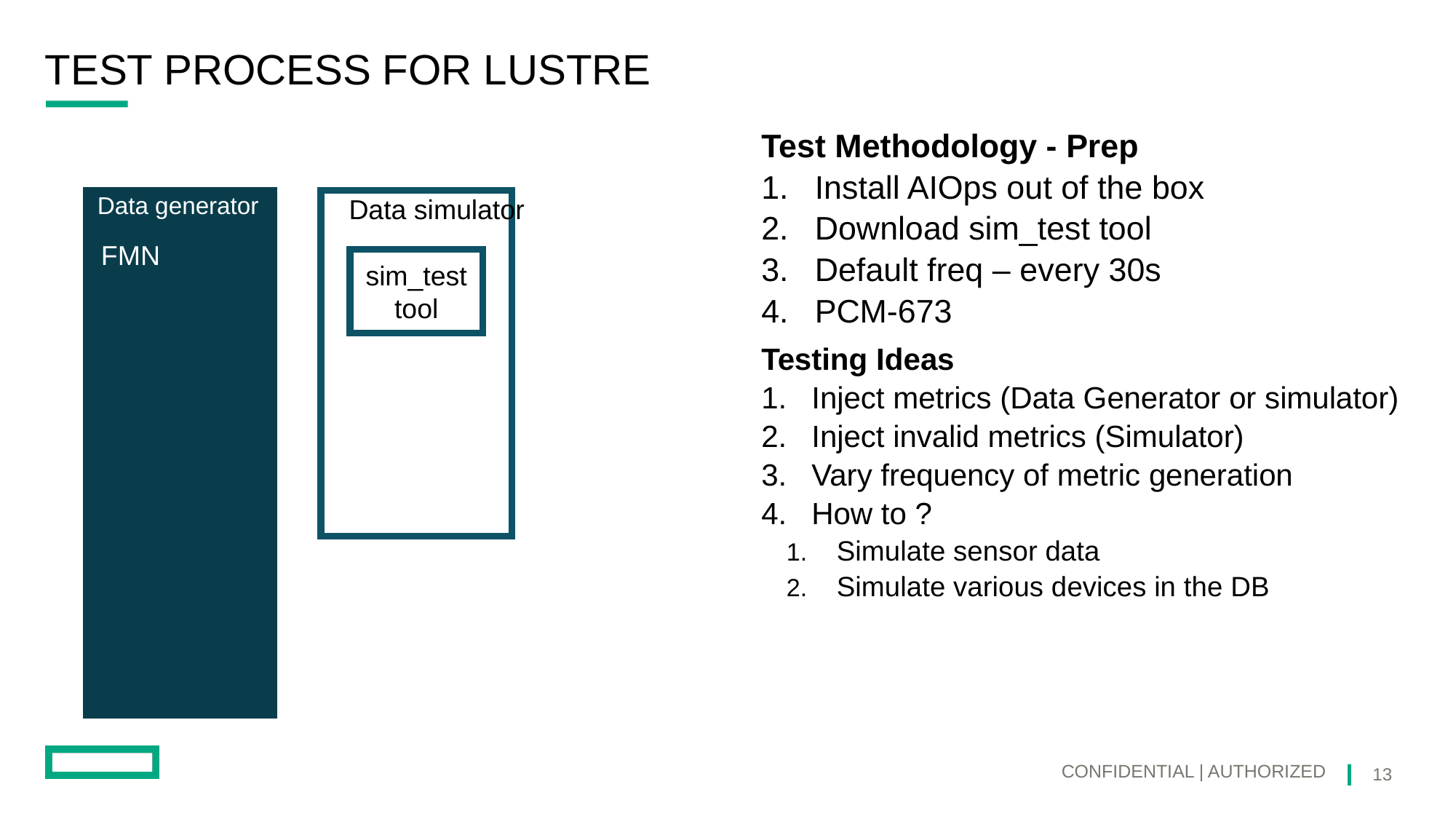

# Test process for Lustre
Test Methodology - Prep
Install AIOps out of the box
Download sim_test tool
Default freq – every 30s
PCM-673
Data generator
Data simulator

FMN
sim_test tool
Testing Ideas
Inject metrics (Data Generator or simulator)
Inject invalid metrics (Simulator)
Vary frequency of metric generation
How to ?
Simulate sensor data
Simulate various devices in the DB

13
CONFIDENTIAL | AUTHORIZED